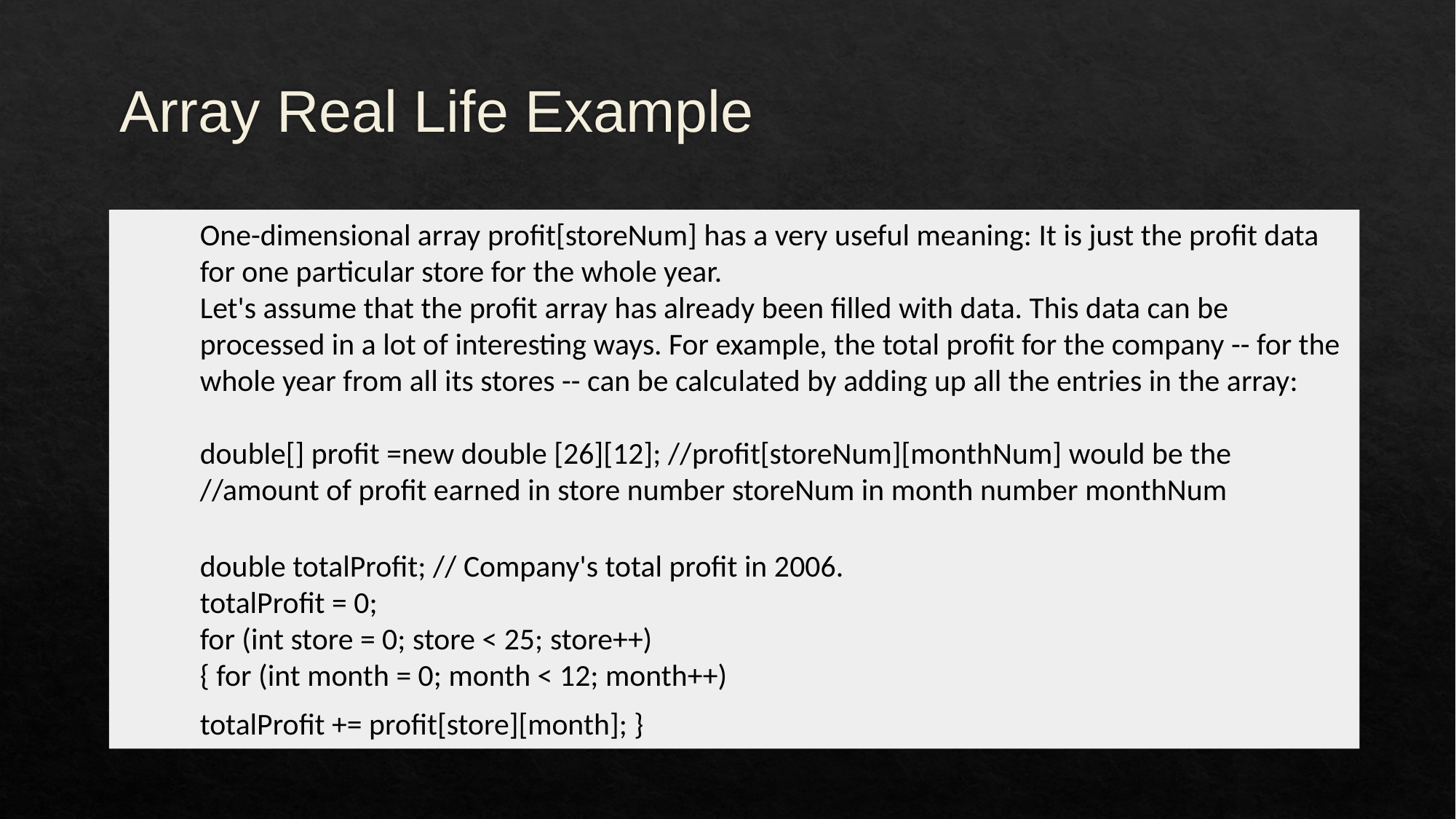

# Array Real Life Example
One-dimensional array profit[storeNum] has a very useful meaning: It is just the profit data for one particular store for the whole year.
Let's assume that the profit array has already been filled with data. This data can be processed in a lot of interesting ways. For example, the total profit for the company -- for the whole year from all its stores -- can be calculated by adding up all the entries in the array:

double[] profit =new double [26][12]; //profit[storeNum][monthNum] would be the //amount of profit earned in store number storeNum in month number monthNum

double totalProfit; // Company's total profit in 2006.
totalProfit = 0;
for (int store = 0; store < 25; store++)
{ for (int month = 0; month < 12; month++)
totalProfit += profit[store][month]; }